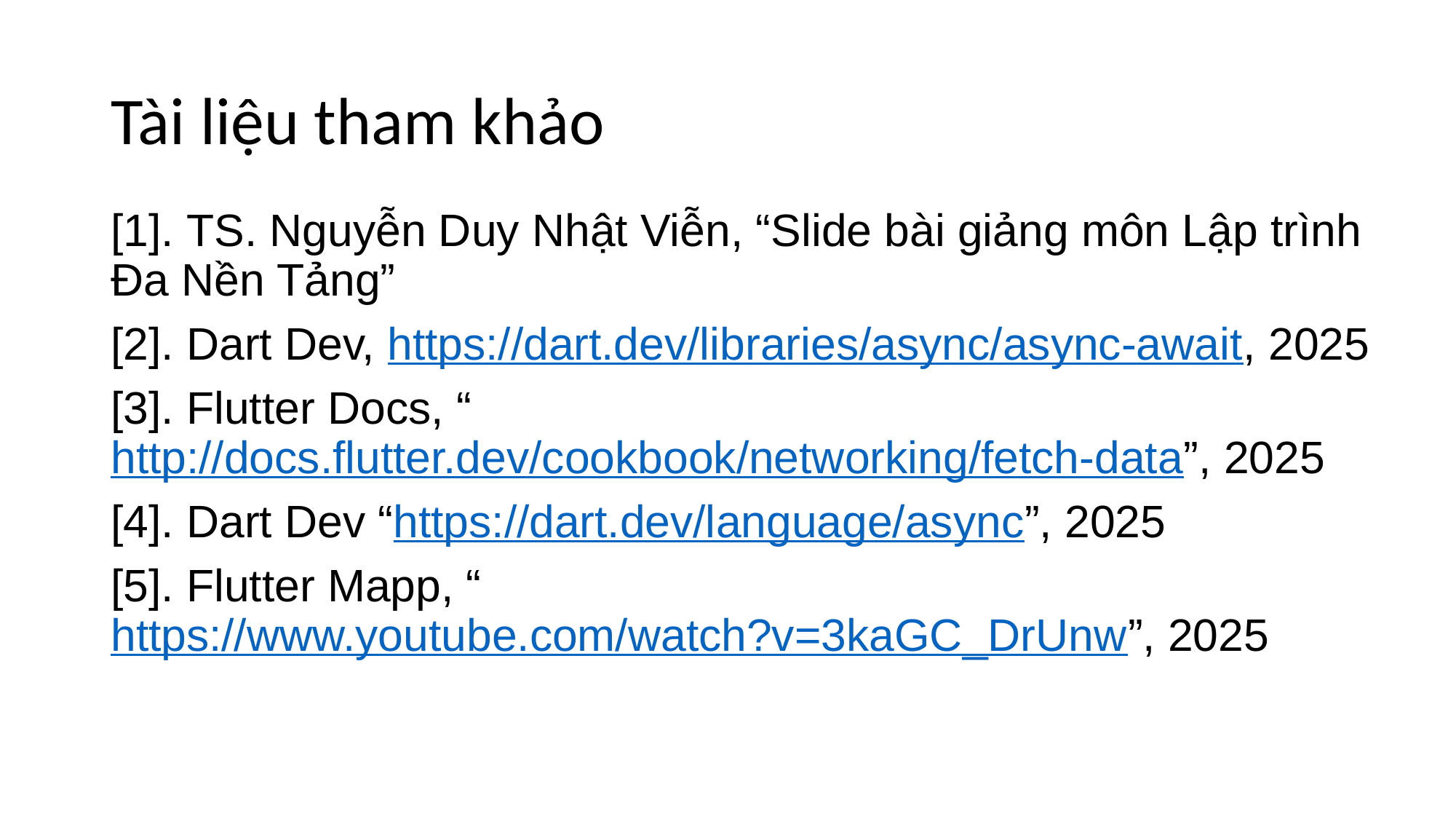

# Tài liệu tham khảo
[1]. TS. Nguyễn Duy Nhật Viễn, “Slide bài giảng môn Lập trình Đa Nền Tảng”
[2]. Dart Dev, https://dart.dev/libraries/async/async-await, 2025
[3]. Flutter Docs, “http://docs.flutter.dev/cookbook/networking/fetch-data”, 2025
[4]. Dart Dev “https://dart.dev/language/async”, 2025
[5]. Flutter Mapp, “https://www.youtube.com/watch?v=3kaGC_DrUnw”, 2025